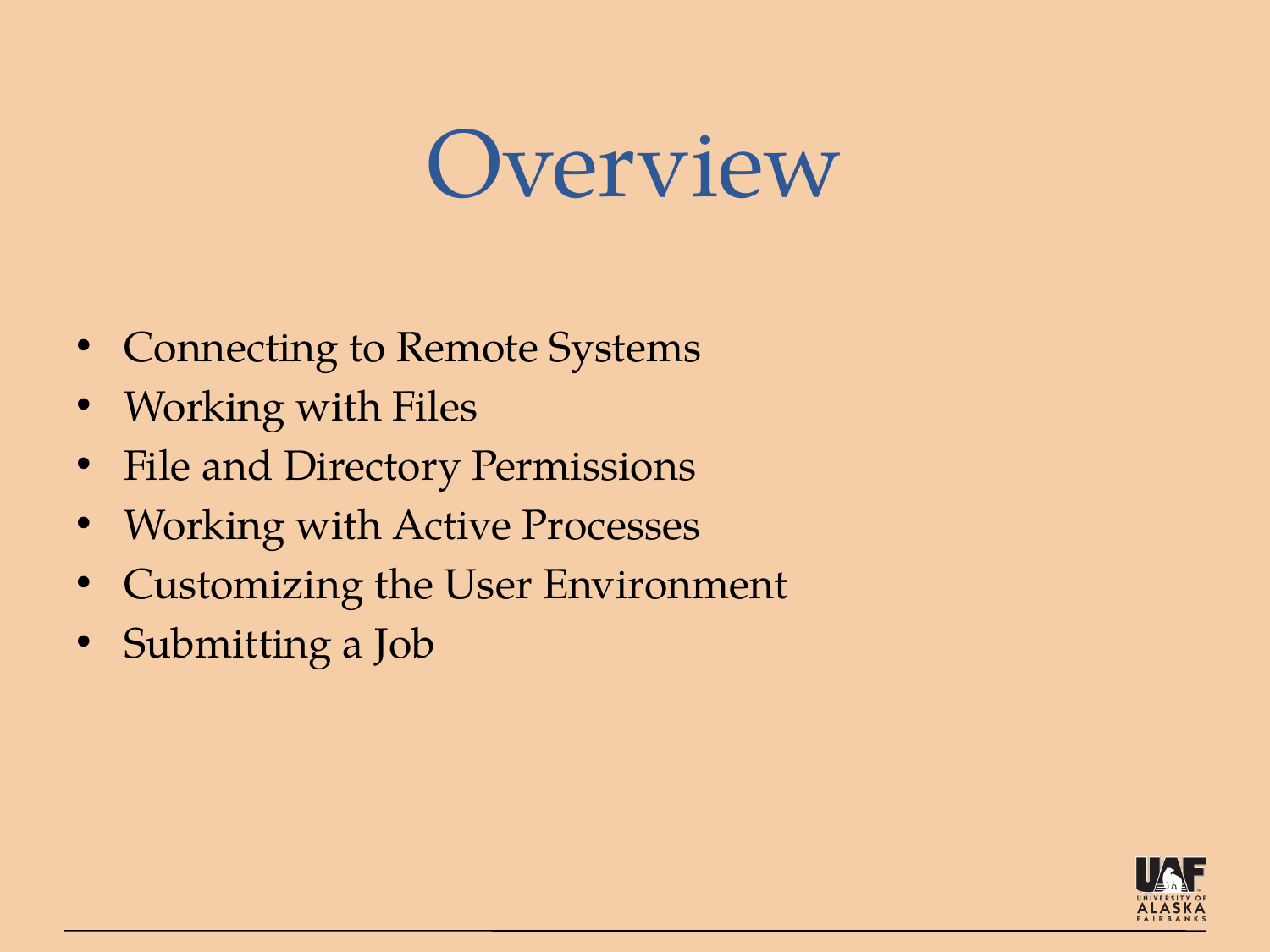

# Overview
Connecting to Remote Systems
Working with Files
File and Directory Permissions
Working with Active Processes
Customizing the User Environment
Submitting a Job